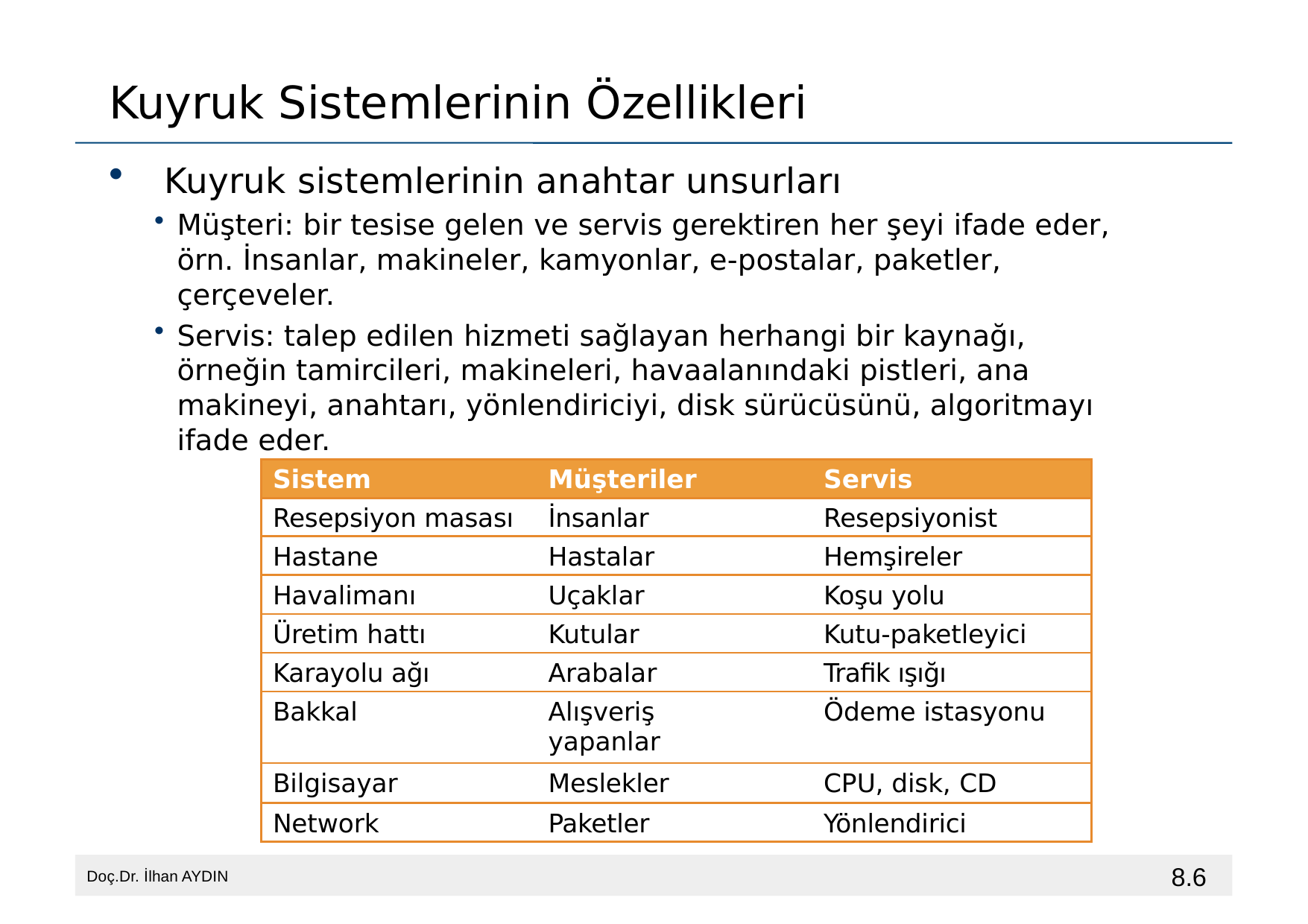

# Kuyruk Sistemlerinin Özellikleri
 Kuyruk sistemlerinin anahtar unsurları
Müşteri: bir tesise gelen ve servis gerektiren her şeyi ifade eder, örn. İnsanlar, makineler, kamyonlar, e-postalar, paketler, çerçeveler.
Servis: talep edilen hizmeti sağlayan herhangi bir kaynağı, örneğin tamircileri, makineleri, havaalanındaki pistleri, ana makineyi, anahtarı, yönlendiriciyi, disk sürücüsünü, algoritmayı ifade eder.
| Sistem | Müşteriler | Servis |
| --- | --- | --- |
| Resepsiyon masası | İnsanlar | Resepsiyonist |
| Hastane | Hastalar | Hemşireler |
| Havalimanı | Uçaklar | Koşu yolu |
| Üretim hattı | Kutular | Kutu-paketleyici |
| Karayolu ağı | Arabalar | Trafik ışığı |
| Bakkal | Alışveriş yapanlar | Ödeme istasyonu |
| Bilgisayar | Meslekler | CPU, disk, CD |
| Network | Paketler | Yönlendirici |
8.6
Doç.Dr. İlhan AYDIN